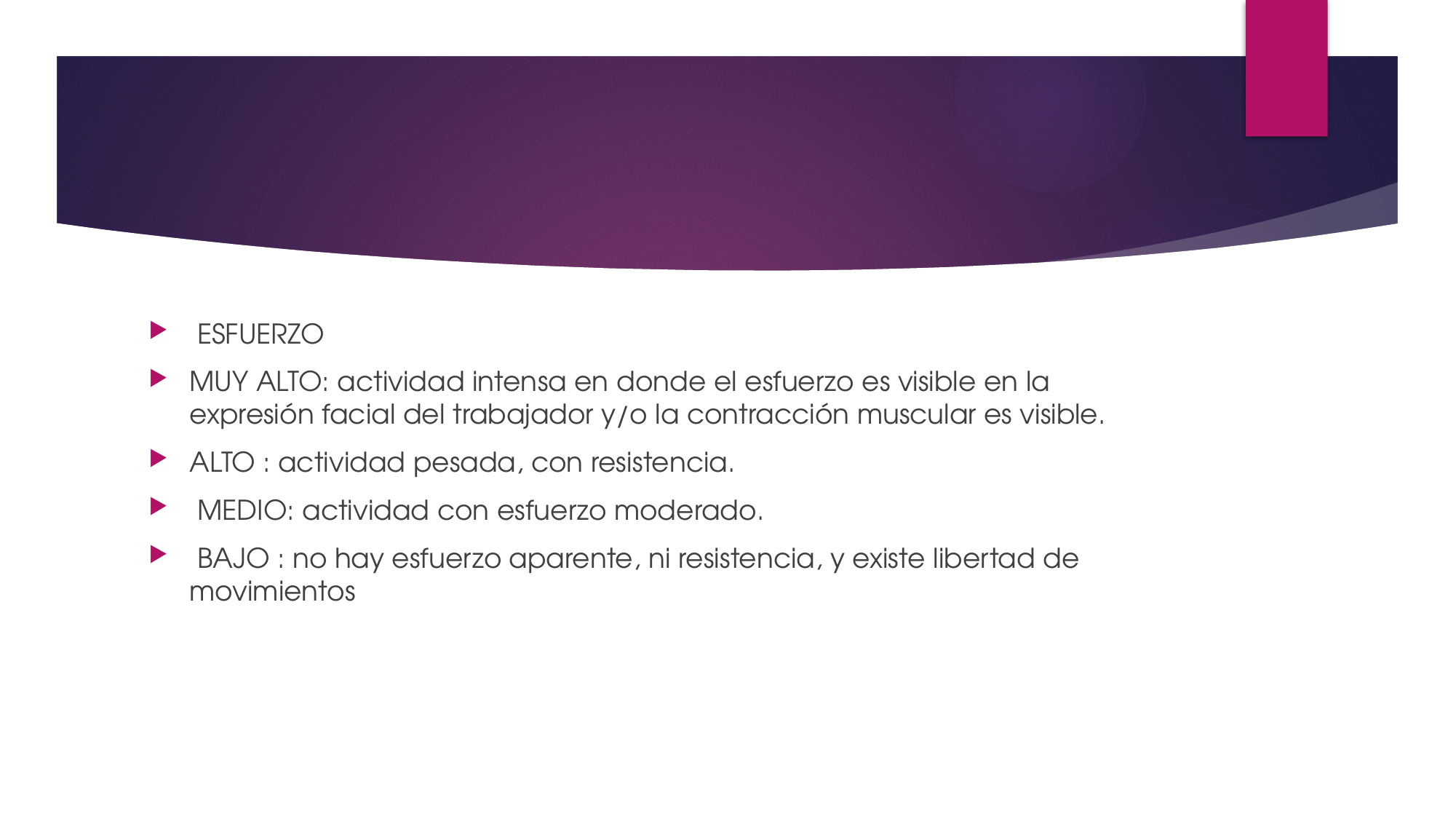

ESFUERZO
MUY ALTO: actividad intensa en donde el esfuerzo es visible en la expresión facial del trabajador y/o la contracción muscular es visible.
ALTO : actividad pesada, con resistencia.
 MEDIO: actividad con esfuerzo moderado.
 BAJO : no hay esfuerzo aparente, ni resistencia, y existe libertad de movimientos